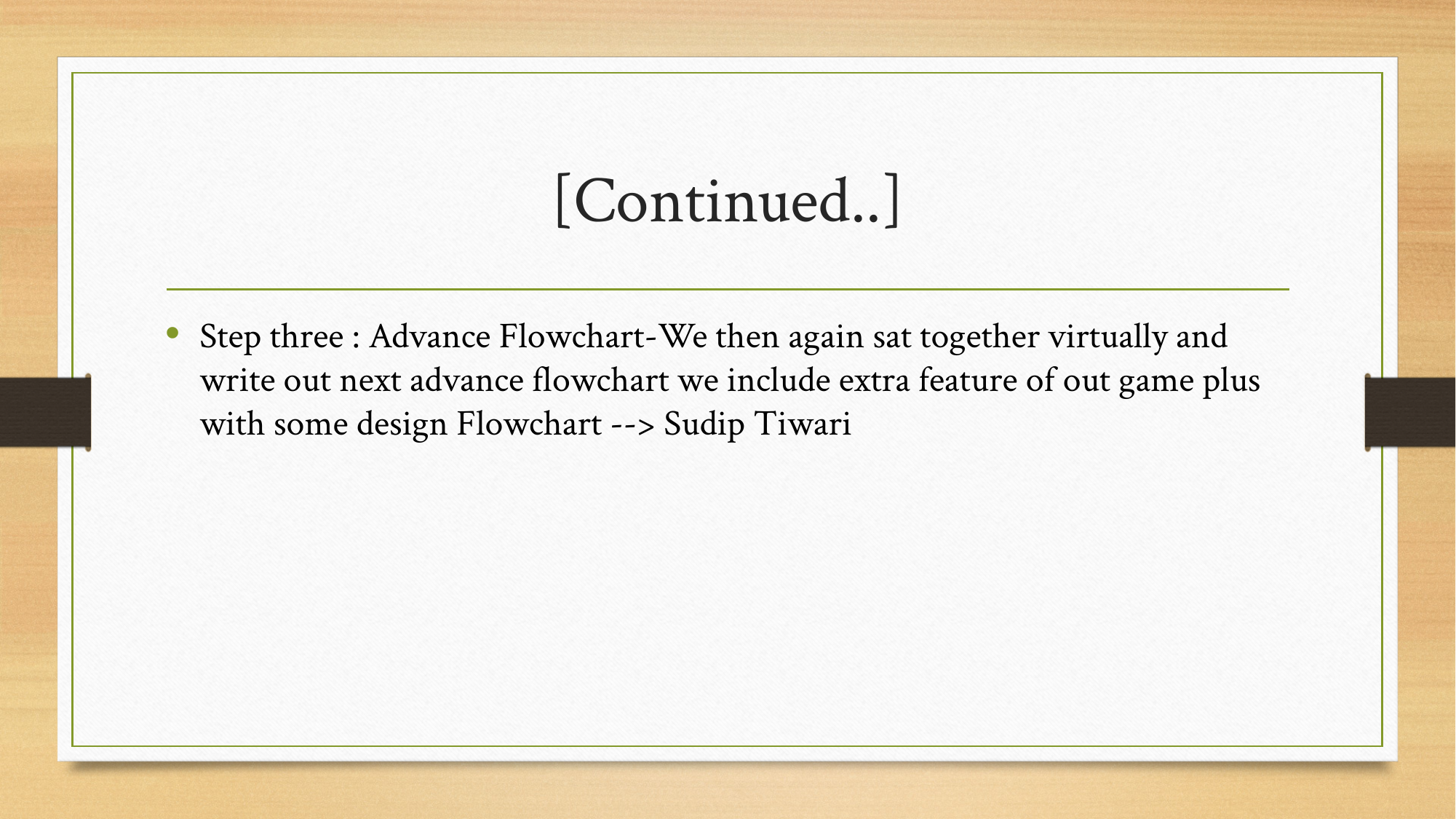

# [Continued..]
Step three : Advance Flowchart-We then again sat together virtually and write out next advance flowchart we include extra feature of out game plus with some design Flowchart --> Sudip Tiwari